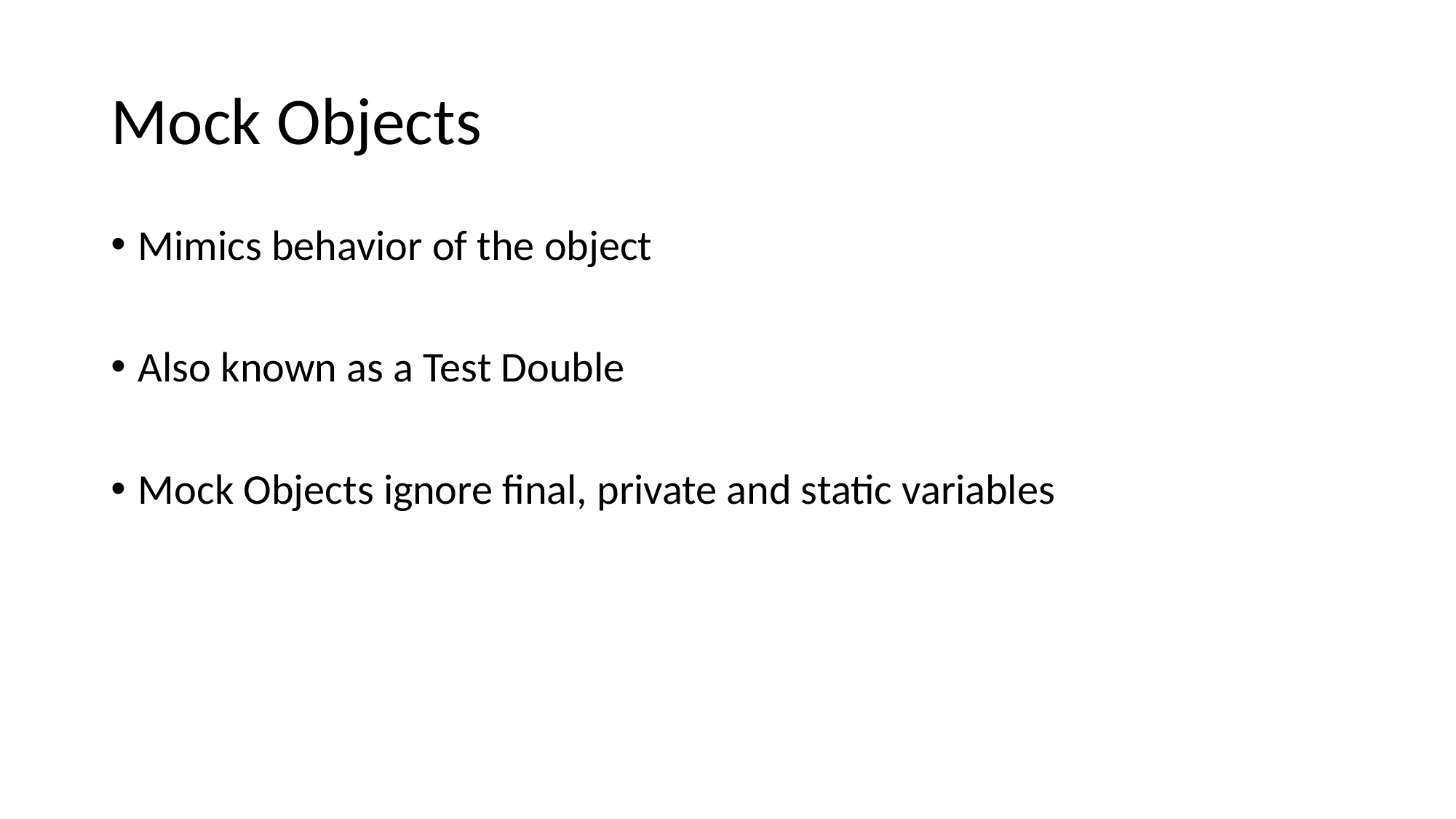

# Mock Objects
Mimics behavior of the object

Also known as a Test Double

Mock Objects ignore final, private and static variables